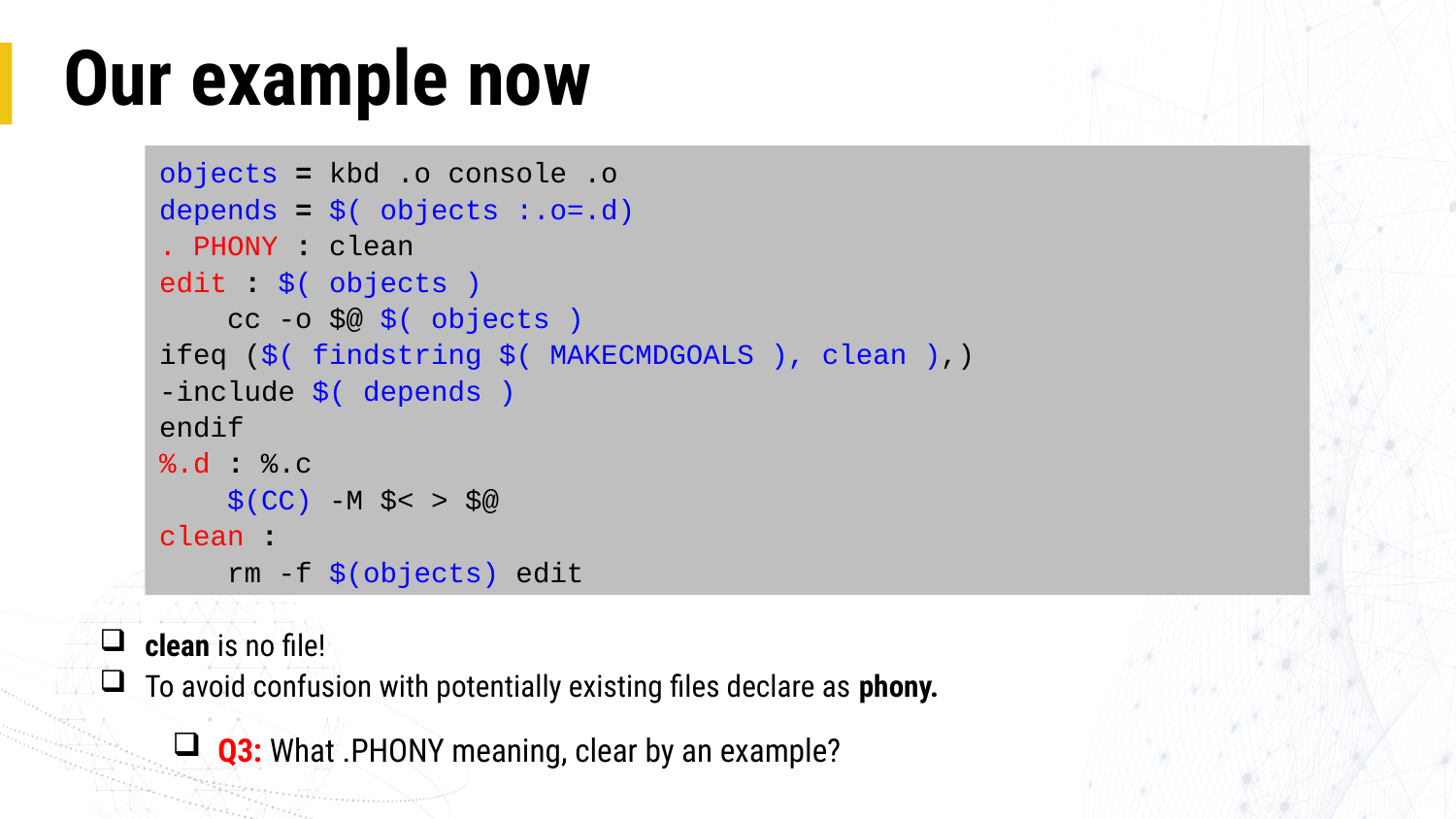

# Our example now
objects = kbd .o console .o
depends = $( objects :.o=.d)
. PHONY : clean
edit : $( objects )
    cc -o $@ $( objects )
ifeq ($( findstring $( MAKECMDGOALS ), clean ),)
-include $( depends )
endif
%.d : %.c
    $(CC) -M $< > $@
clean :
    rm -f $(objects) edit
clean is no file!
To avoid confusion with potentially existing files declare as phony.
Q3: What .PHONY meaning, clear by an example?